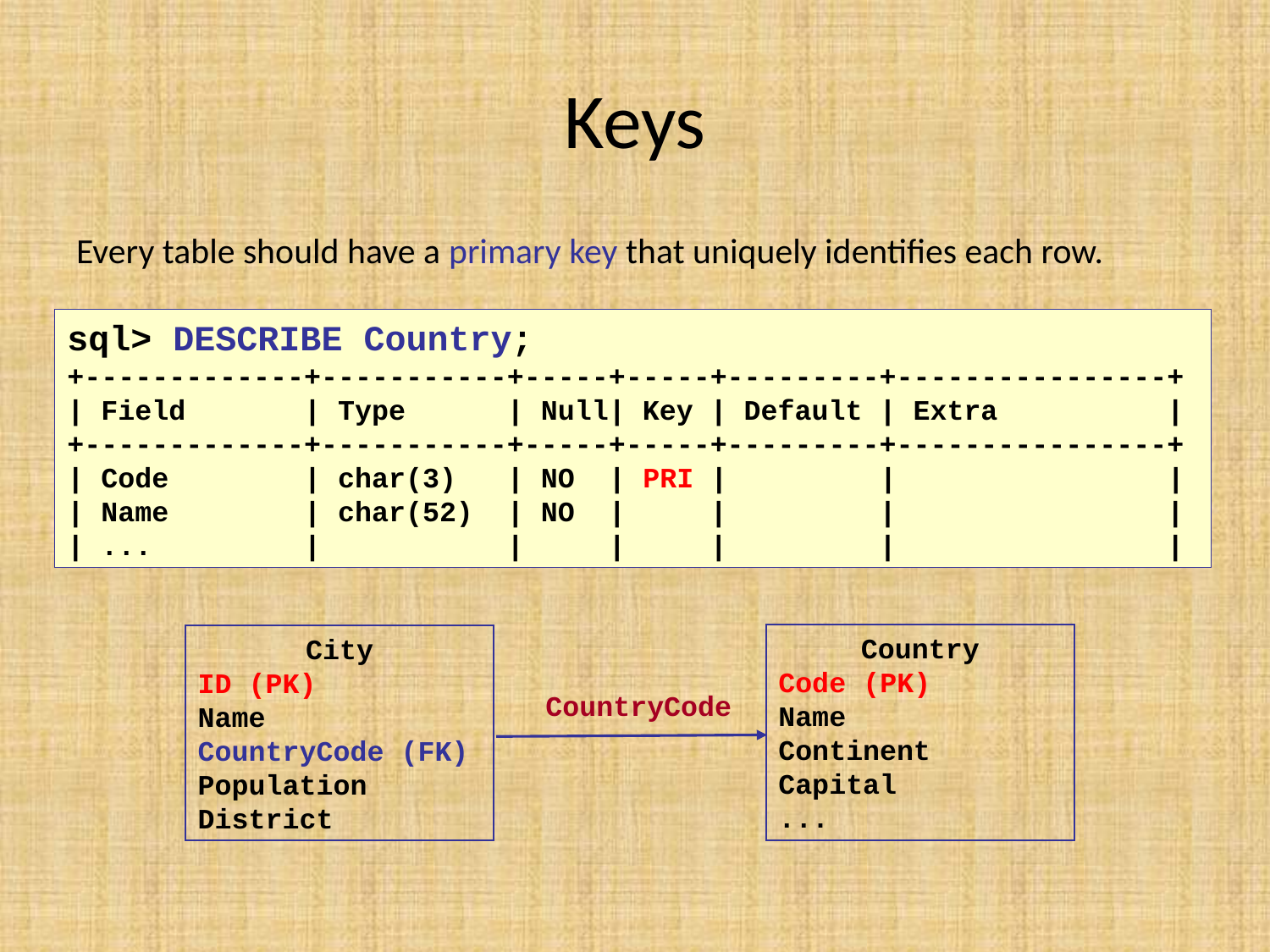

# Keys
Every table should have a primary key that uniquely identifies each row.
sql> DESCRIBE Country;
+-------------+-----------+-----+-----+---------+----------------+
| Field       | Type      | Null| Key | Default | Extra          |
+-------------+-----------+-----+-----+---------+----------------+
| Code        | char(3)   | NO  | PRI |         |                |
| Name        | char(52)  | NO  |     |         |                |
| ...         |           |     |     |         |                |
Country
Code (PK)
Name
Continent
Capital
...
City
ID (PK)
Name
CountryCode (FK)
Population
District
CountryCode